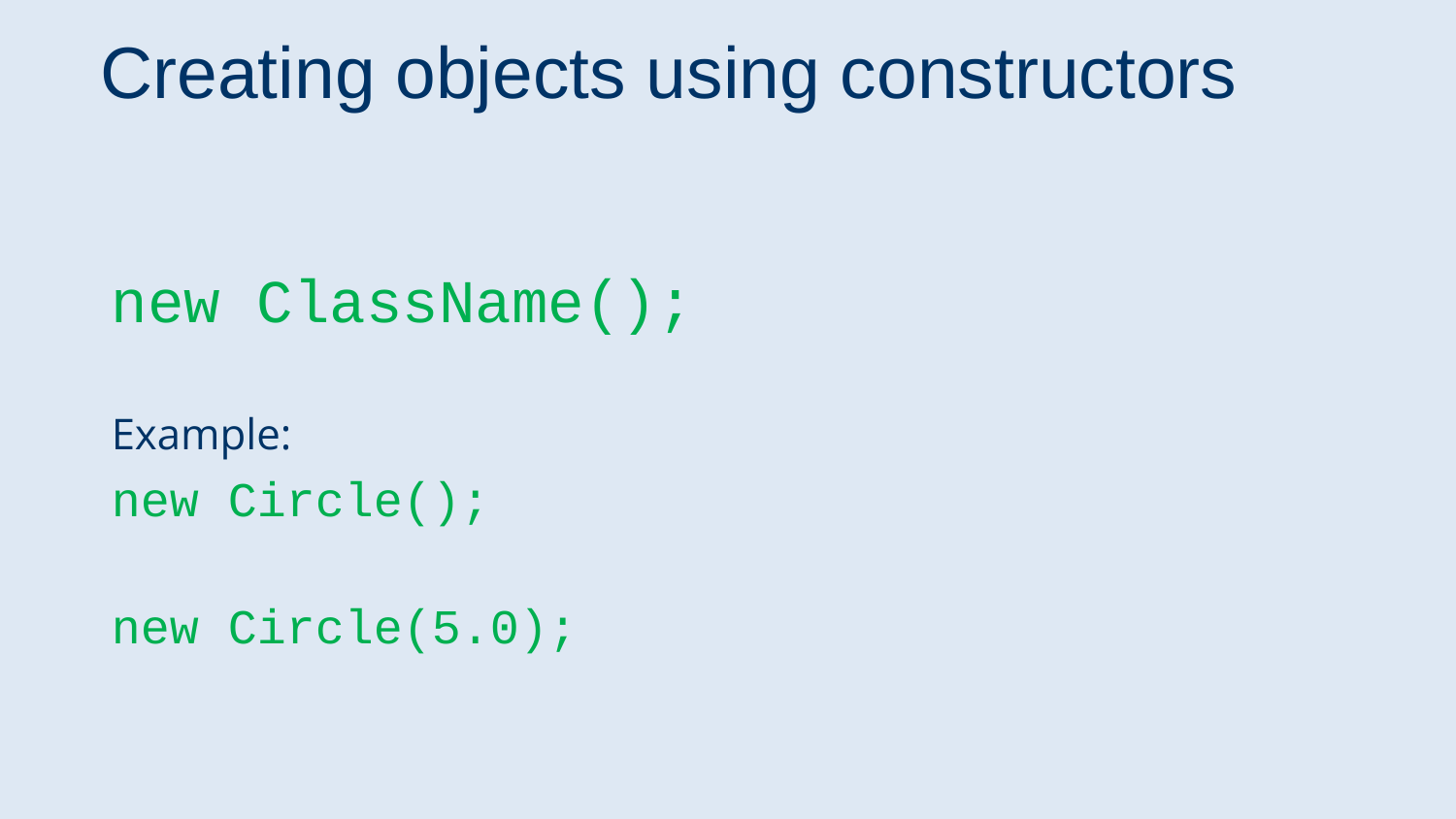

# Creating objects using constructors
new ClassName();

Example:
new Circle();

new Circle(5.0);